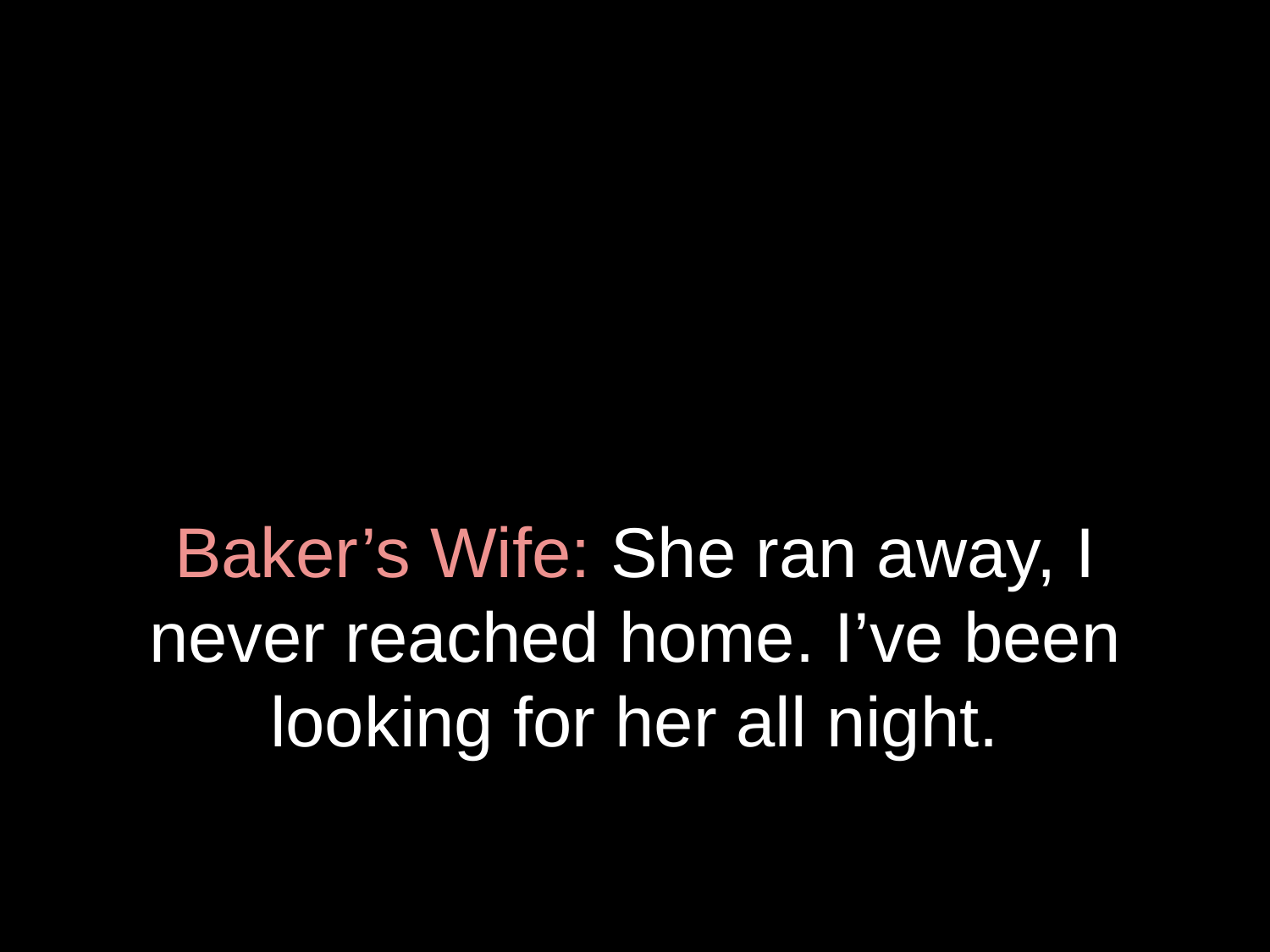

# Baker’s Wife: She ran away, I never reached home. I’ve been looking for her all night.